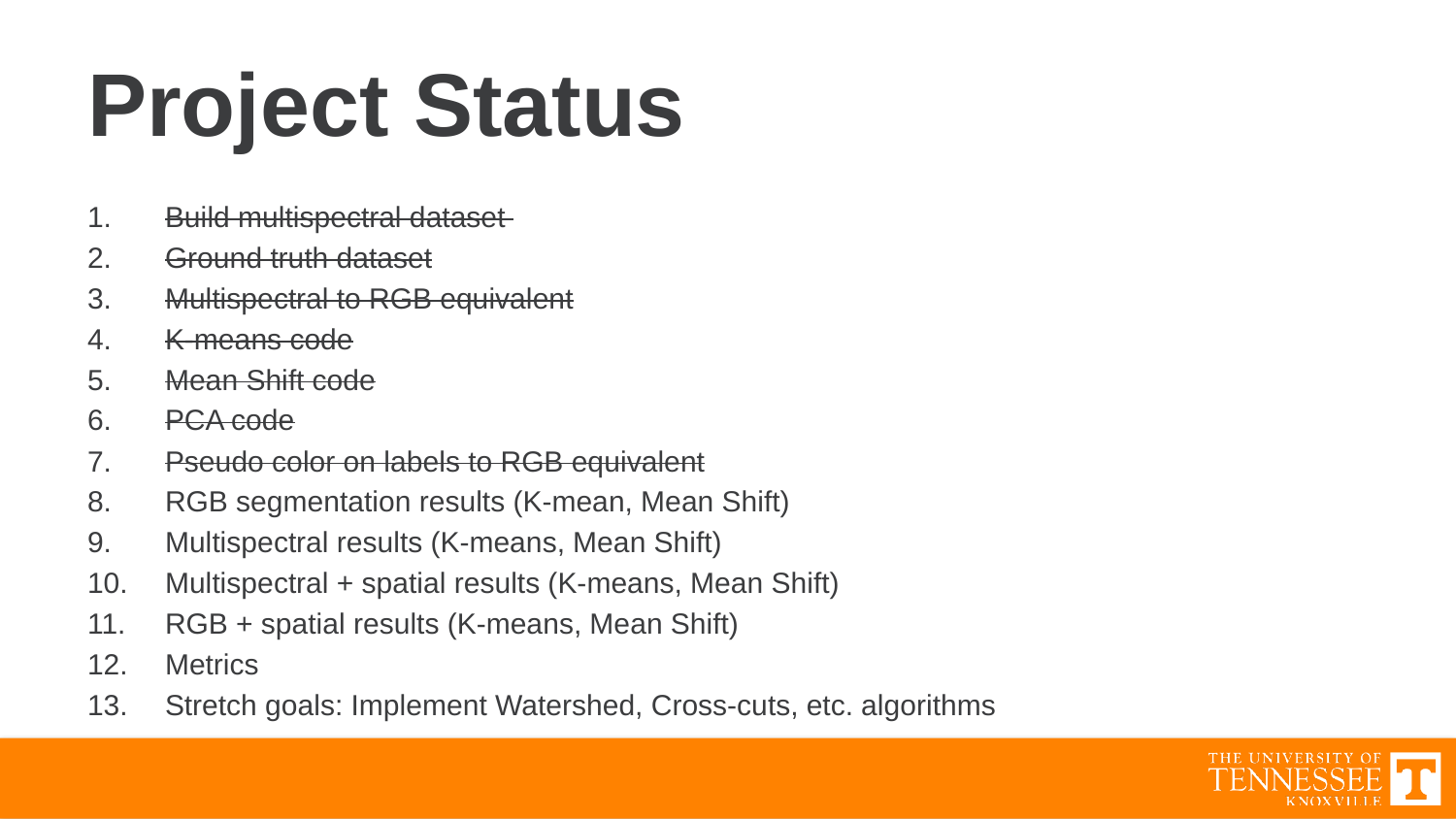

# Project Status
Build multispectral dataset
Ground truth dataset
Multispectral to RGB equivalent
K-means code
Mean Shift code
PCA code
Pseudo color on labels to RGB equivalent
RGB segmentation results (K-mean, Mean Shift)
Multispectral results (K-means, Mean Shift)
Multispectral + spatial results (K-means, Mean Shift)
RGB + spatial results (K-means, Mean Shift)
Metrics
Stretch goals: Implement Watershed, Cross-cuts, etc. algorithms